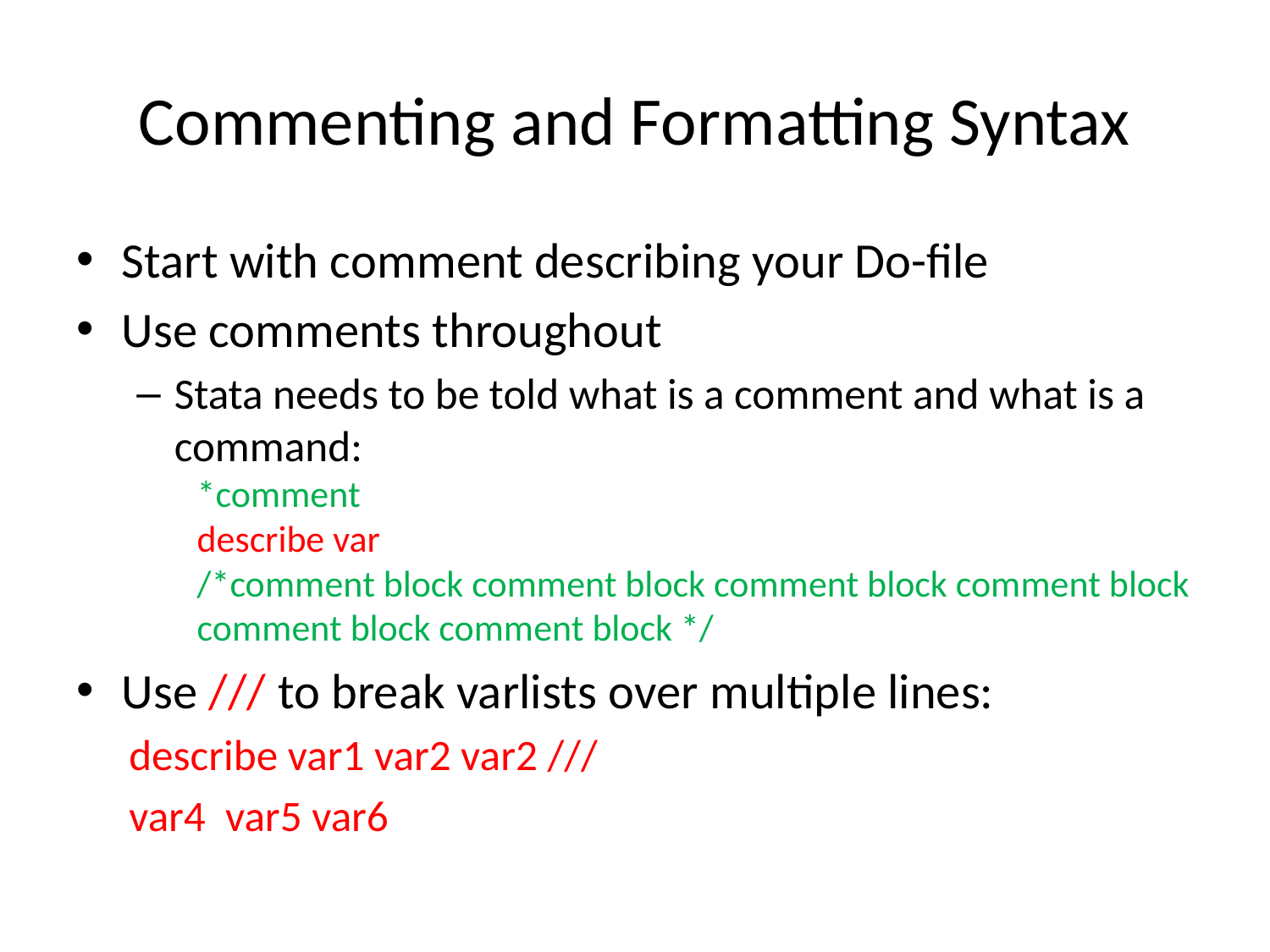

# Commenting and Formatting Syntax
Start with comment describing your Do-file
Use comments throughout
Stata needs to be told what is a comment and what is a command:
*comment
describe var
/*comment block comment block comment block comment block comment block comment block */
Use /// to break varlists over multiple lines:
describe var1 var2 var2 ///
var4  var5 var6